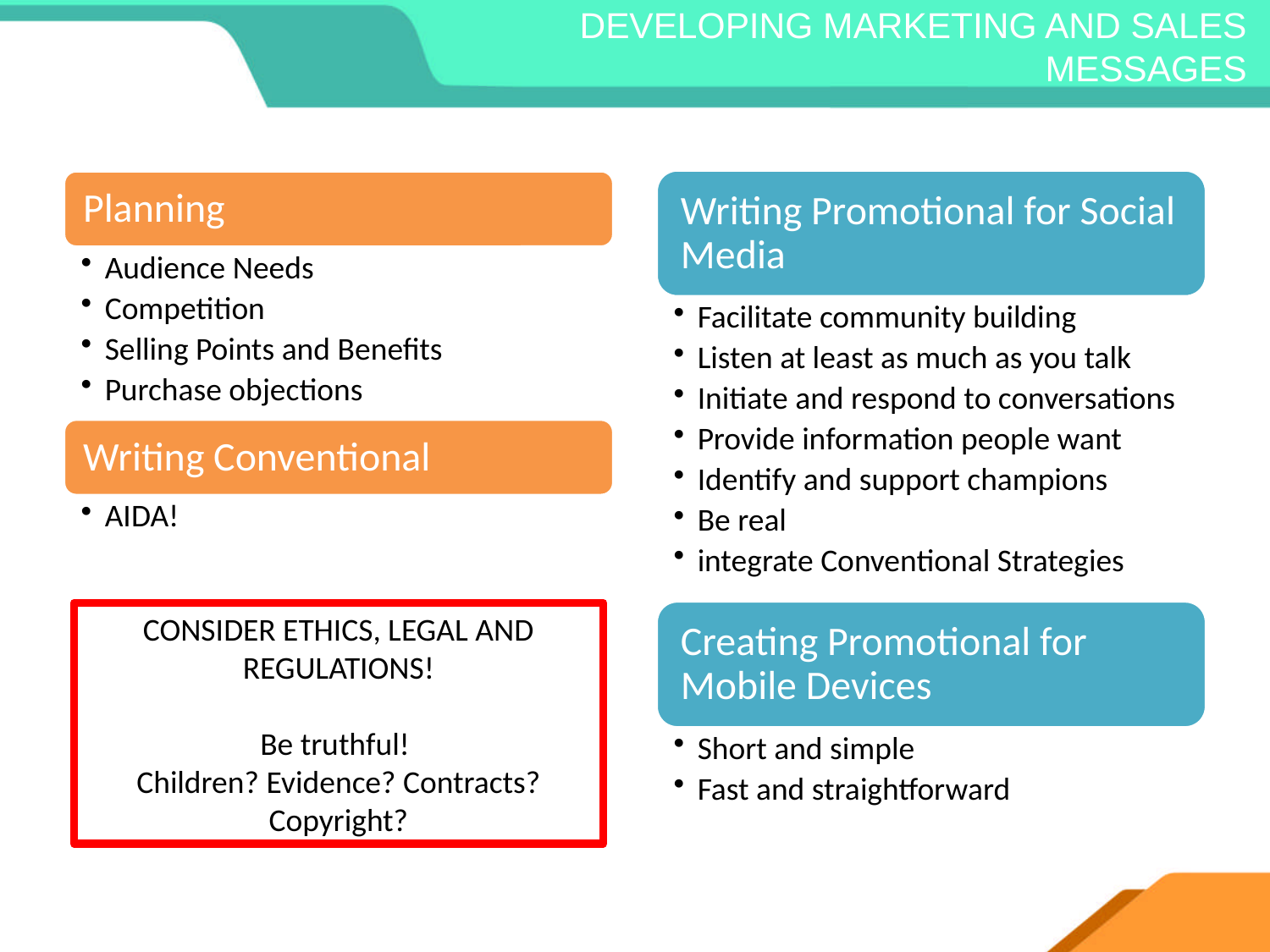

# DEVELOPING MARKETING AND SALES MESSAGES
Planning
Audience Needs
Competition
Selling Points and Benefits
Purchase objections
Writing Conventional
AIDA!
Writing Promotional for Social Media
Facilitate community building
Listen at least as much as you talk
Initiate and respond to conversations
Provide information people want
Identify and support champions
Be real
integrate Conventional Strategies
Creating Promotional for Mobile Devices
Short and simple
Fast and straightforward
CONSIDER ETHICS, LEGAL AND REGULATIONS!

Be truthful!
Children? Evidence? Contracts? Copyright?